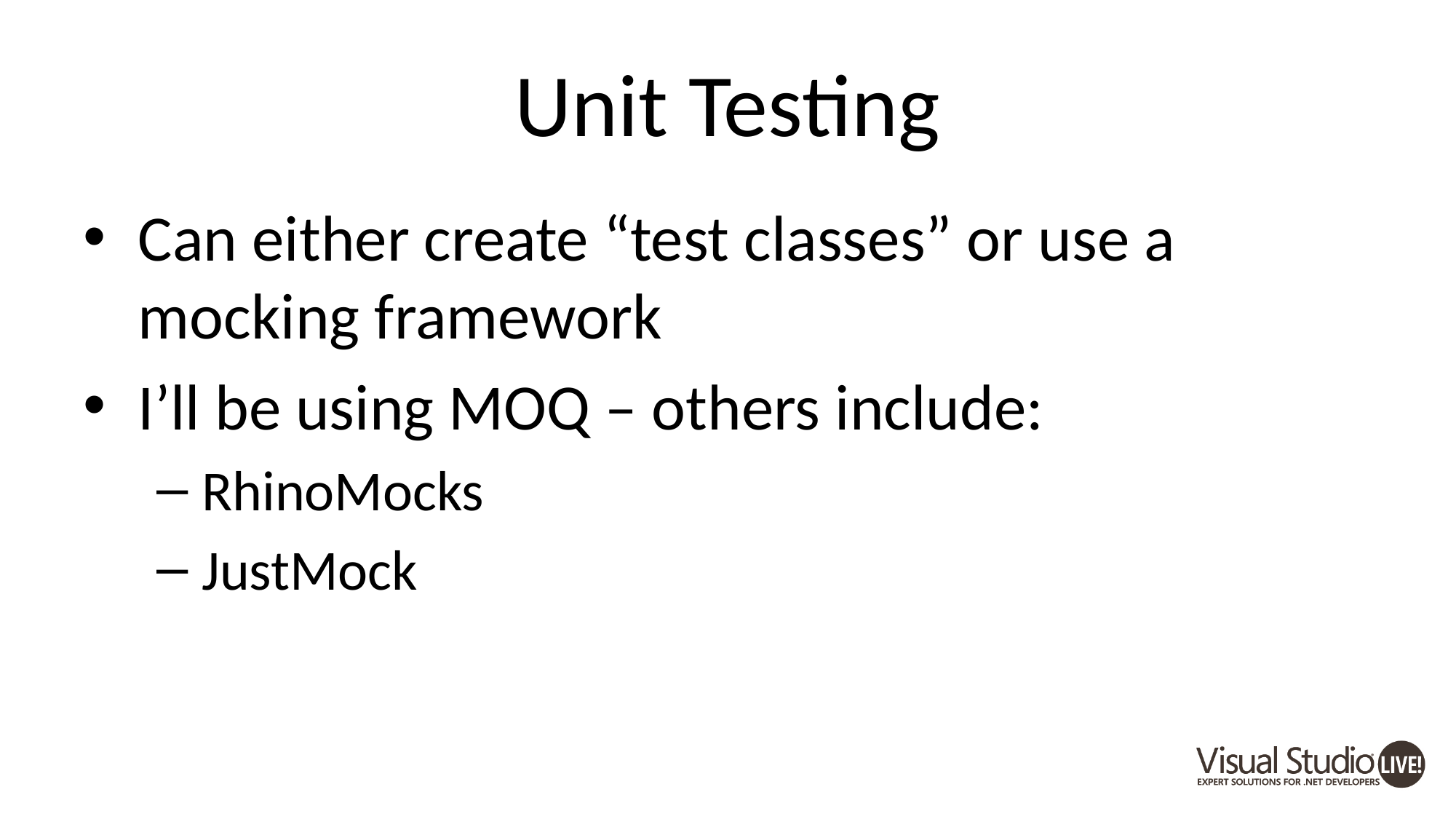

# Unit Testing
Can either create “test classes” or use a mocking framework
I’ll be using MOQ – others include:
RhinoMocks
JustMock